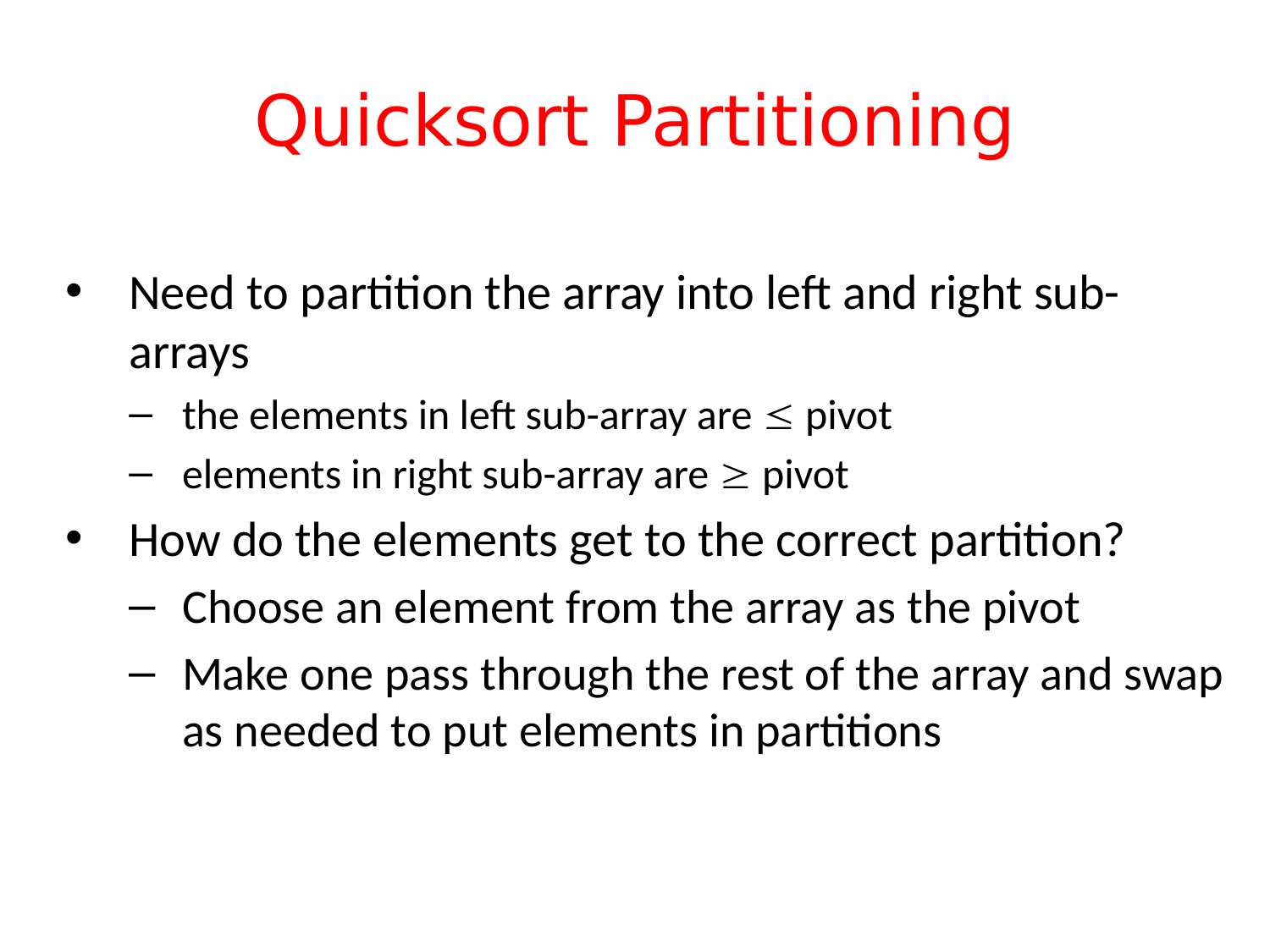

# Quicksort Partitioning
Need to partition the array into left and right sub-arrays
the elements in left sub-array are ≤ pivot
elements in right sub-array are ≥ pivot
How do the elements get to the correct partition?
Choose an element from the array as the pivot
Make one pass through the rest of the array and swap as needed to put elements in partitions